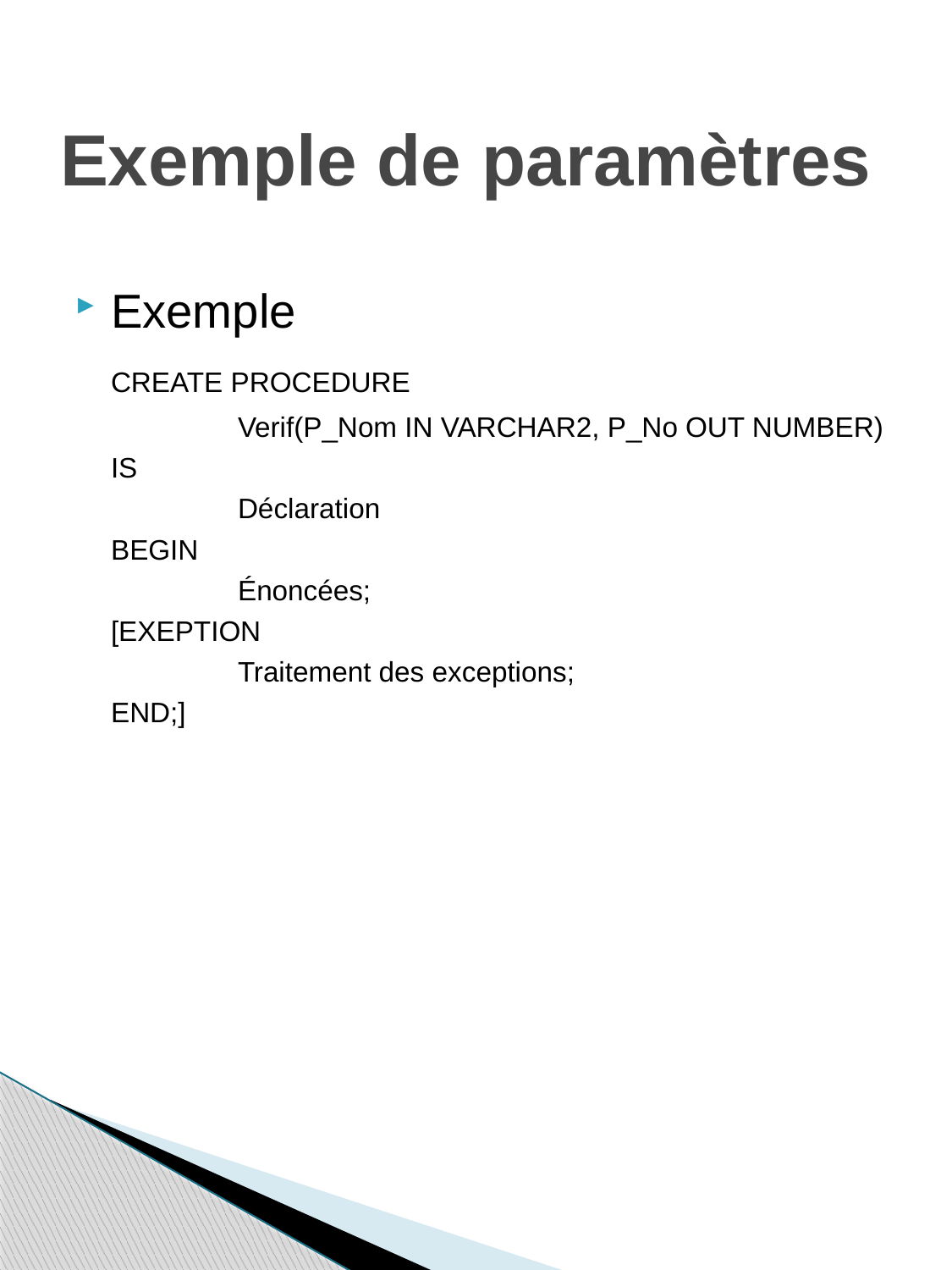

# Exemple de paramètres
Exemple
	CREATE PROCEDURE
		Verif(P_Nom IN VARCHAR2, P_No OUT NUMBER)
	IS
	   	Déclaration
	BEGIN
	 	Énoncées;
	[EXEPTION
		Traitement des exceptions;
	END;]